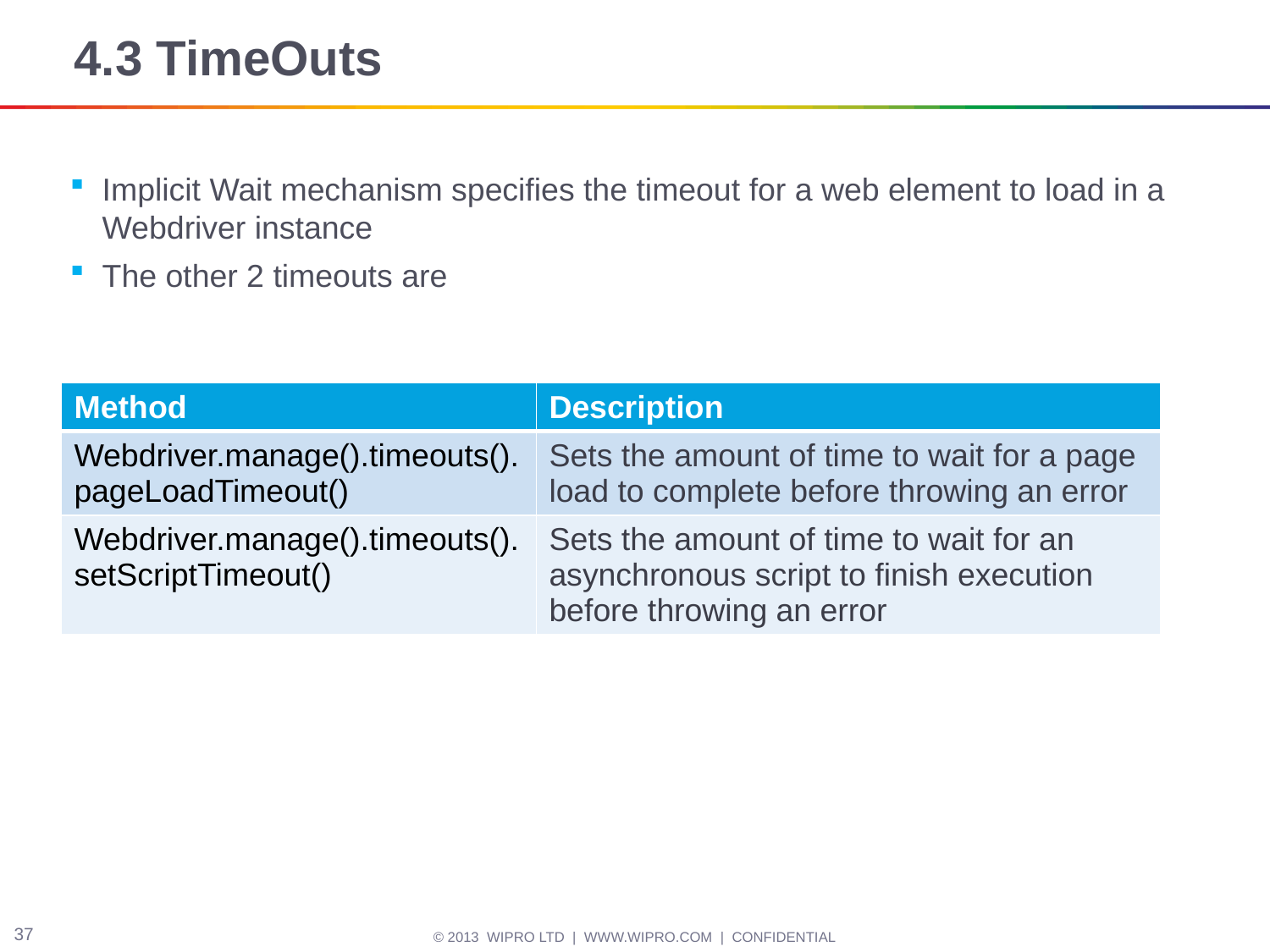

# 4.3 TimeOuts
Implicit Wait mechanism specifies the timeout for a web element to load in a Webdriver instance
The other 2 timeouts are

| Method | Description |
| --- | --- |
| Webdriver.manage().timeouts().pageLoadTimeout() | Sets the amount of time to wait for a page load to complete before throwing an error |
| Webdriver.manage().timeouts().setScriptTimeout() | Sets the amount of time to wait for an asynchronous script to finish execution before throwing an error |